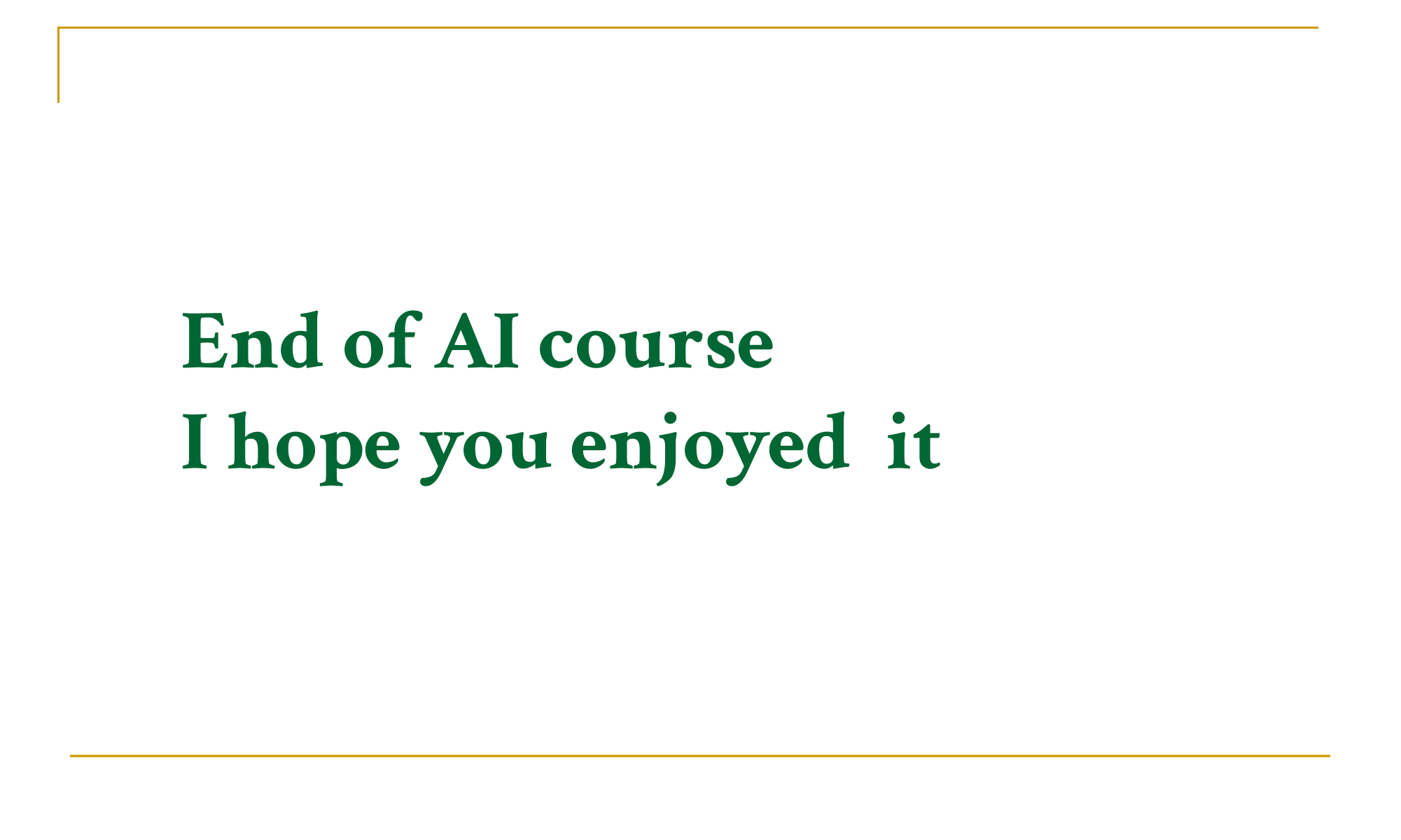

# End of AI course I hope you enjoyed  it